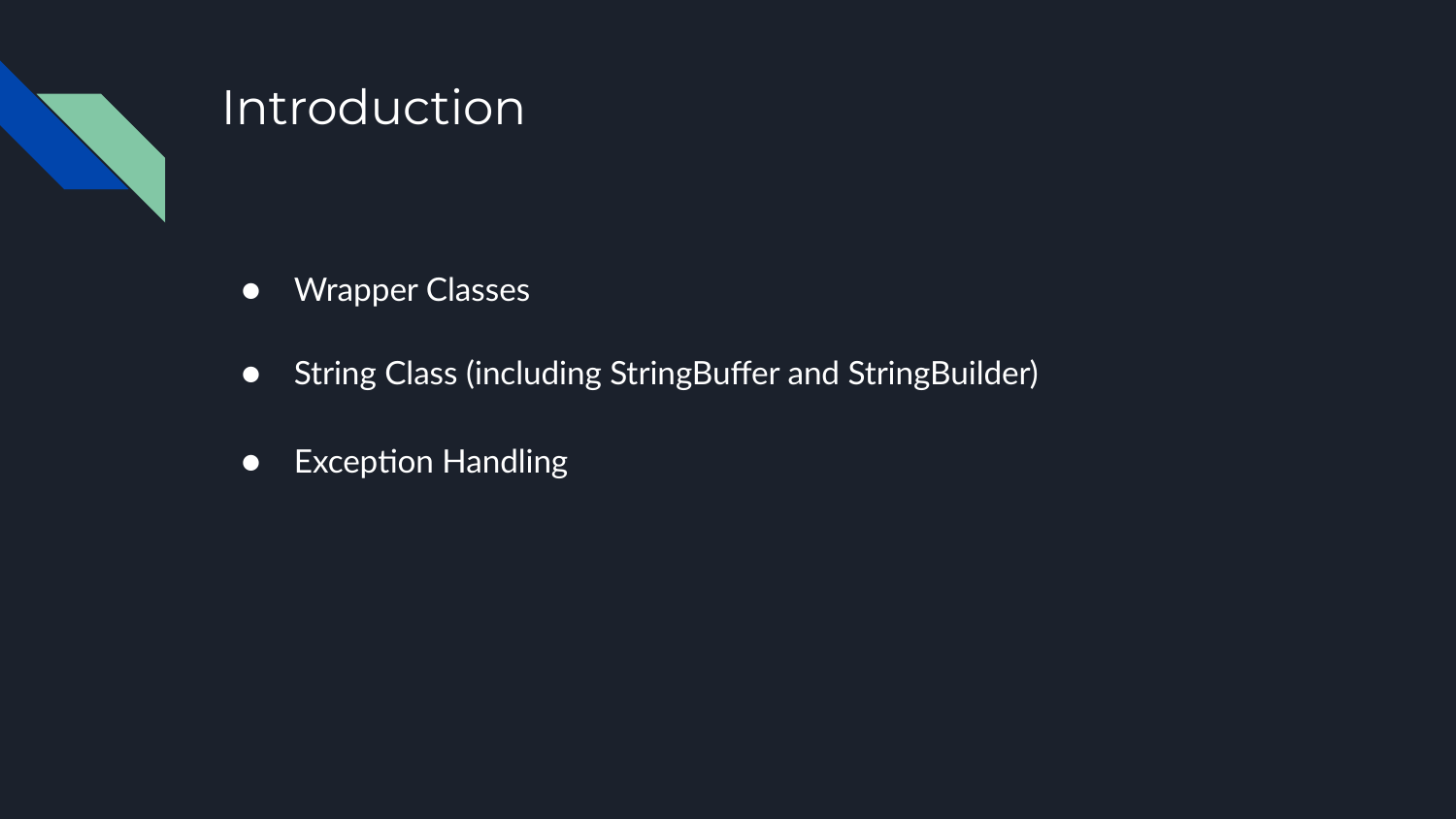

# Introduction
Wrapper Classes
String Class (including StringBuffer and StringBuilder)
Exception Handling